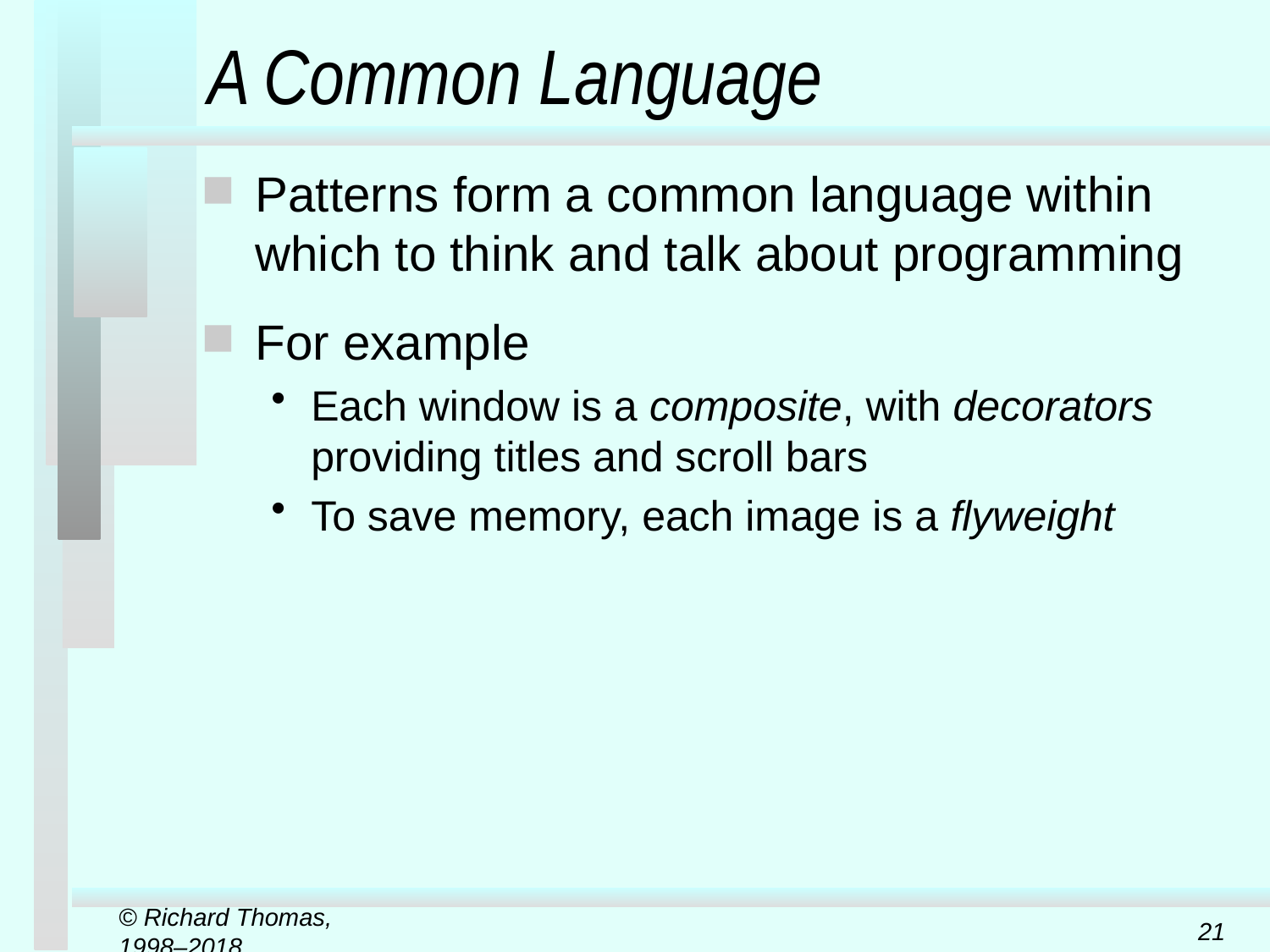

# A Common Language
Patterns form a common language within which to think and talk about programming
For example
Each window is a composite, with decorators providing titles and scroll bars
To save memory, each image is a flyweight
© Richard Thomas, 1998–2018
21